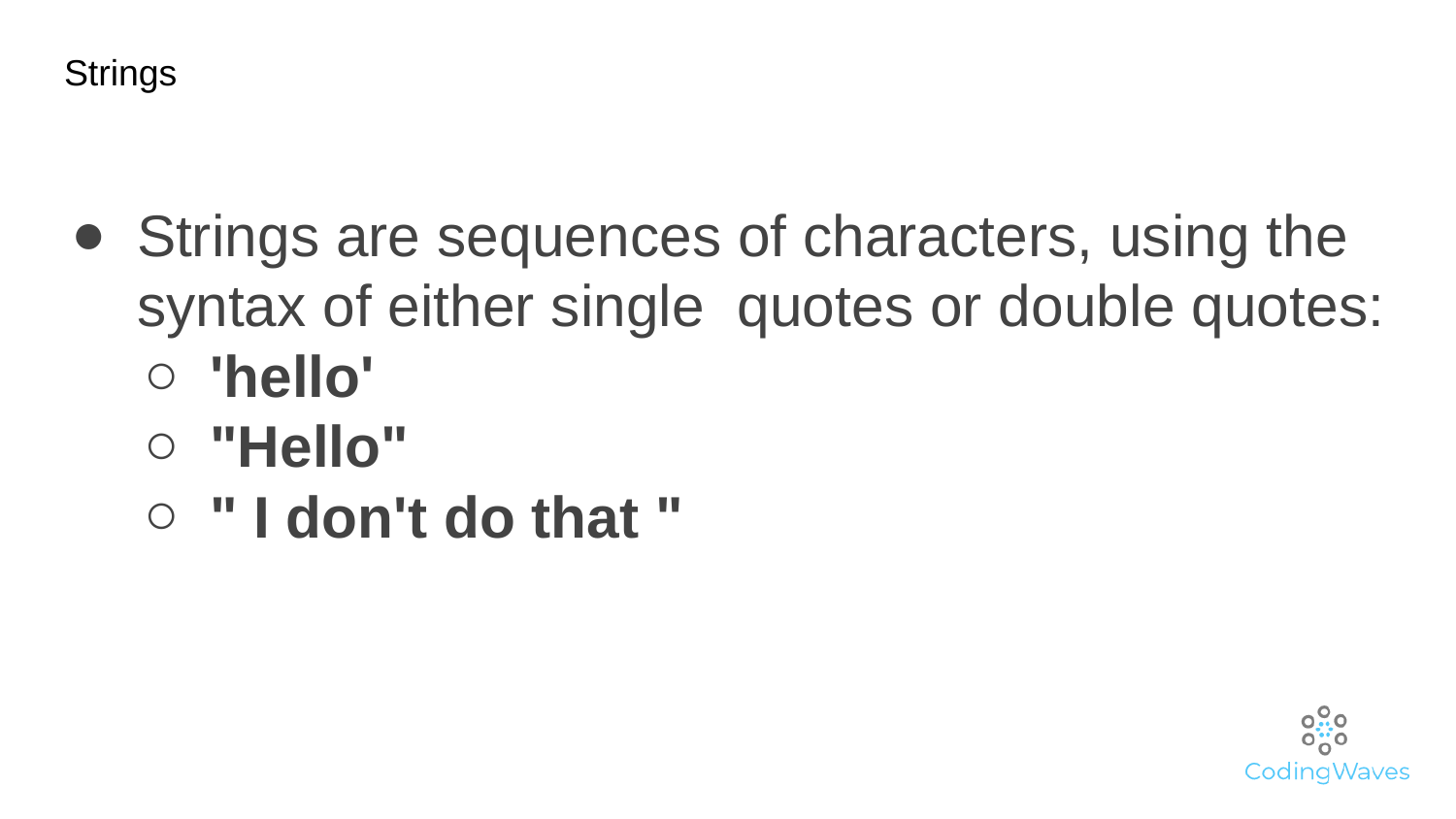

Strings
Strings are sequences of characters, using the syntax of either single  quotes or double quotes:
'hello'
"Hello"
" I don't do that "